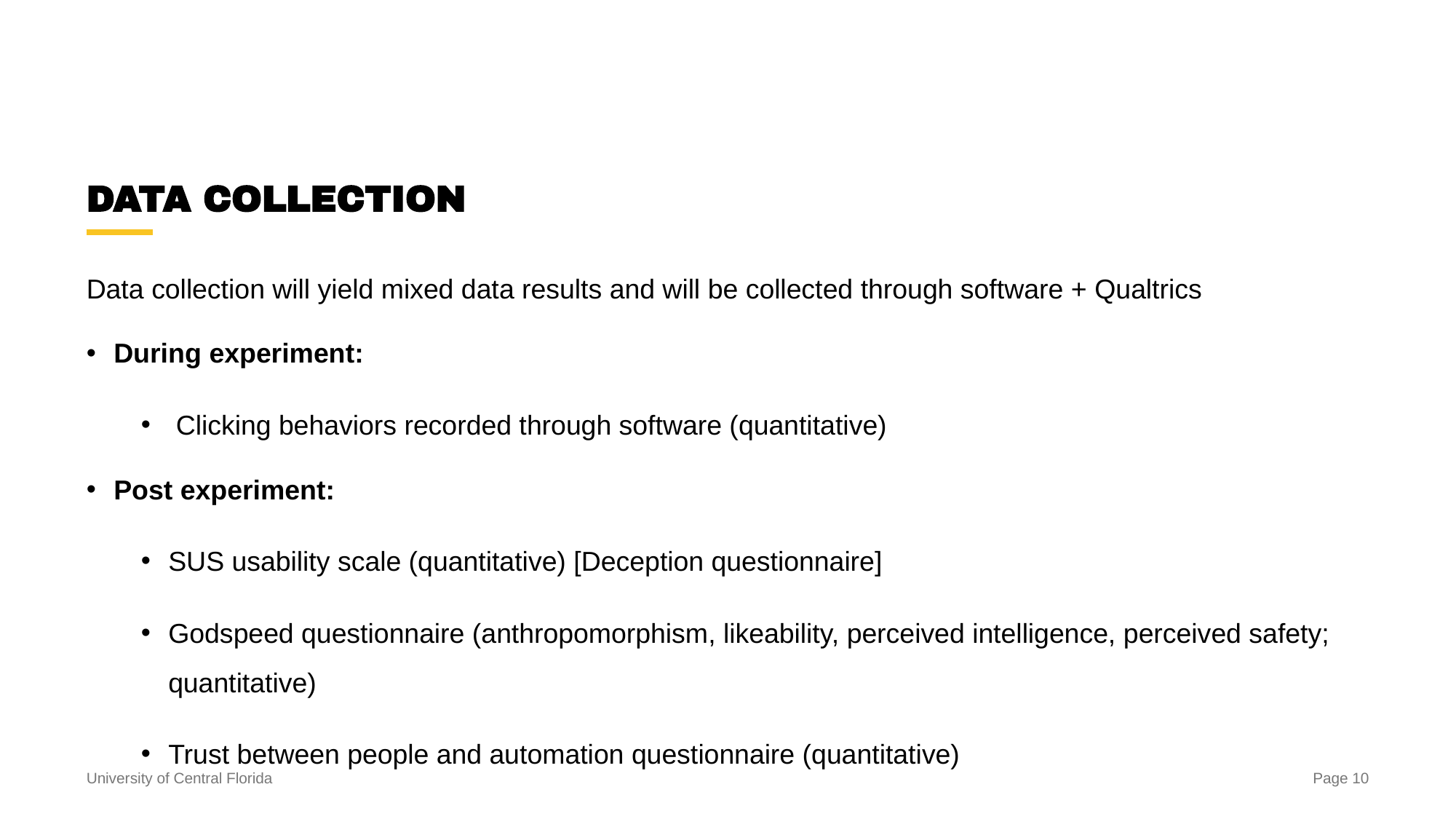

# DATA COLLECTION
Data collection will yield mixed data results and will be collected through software + Qualtrics
During experiment:
 Clicking behaviors recorded through software (quantitative)
Post experiment:
SUS usability scale (quantitative) [Deception questionnaire]
Godspeed questionnaire (anthropomorphism, likeability, perceived intelligence, perceived safety; quantitative)
Trust between people and automation questionnaire (quantitative)